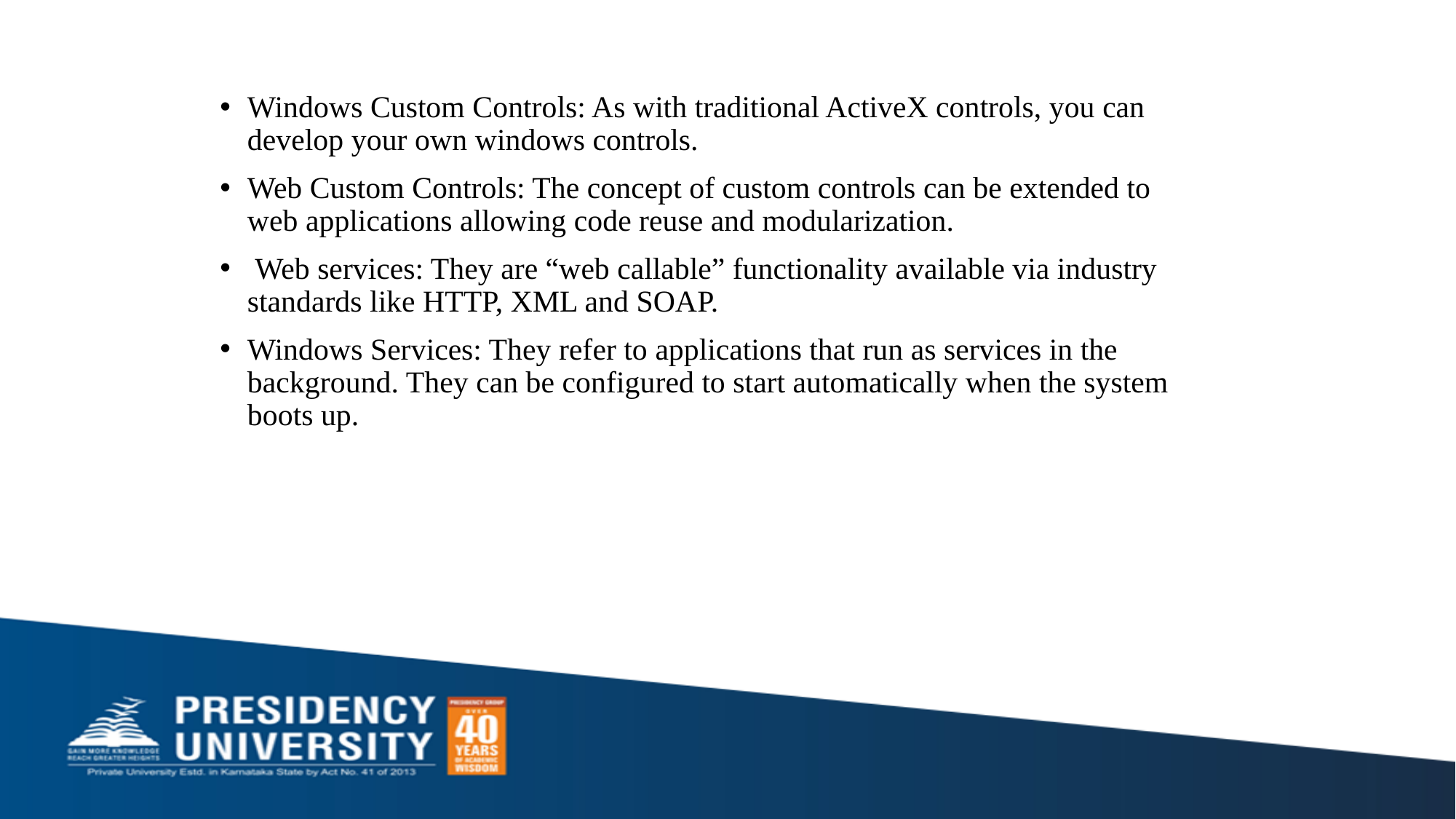

Windows Custom Controls: As with traditional ActiveX controls, you can  develop your own windows controls.
Web Custom Controls: The concept of custom controls can be extended to  web applications allowing code reuse and modularization.
 Web services: They are “web callable” functionality available via industry  standards like HTTP, XML and SOAP.
Windows Services: They refer to applications that run as services in the  background. They can be configured to start automatically when the system  boots up.